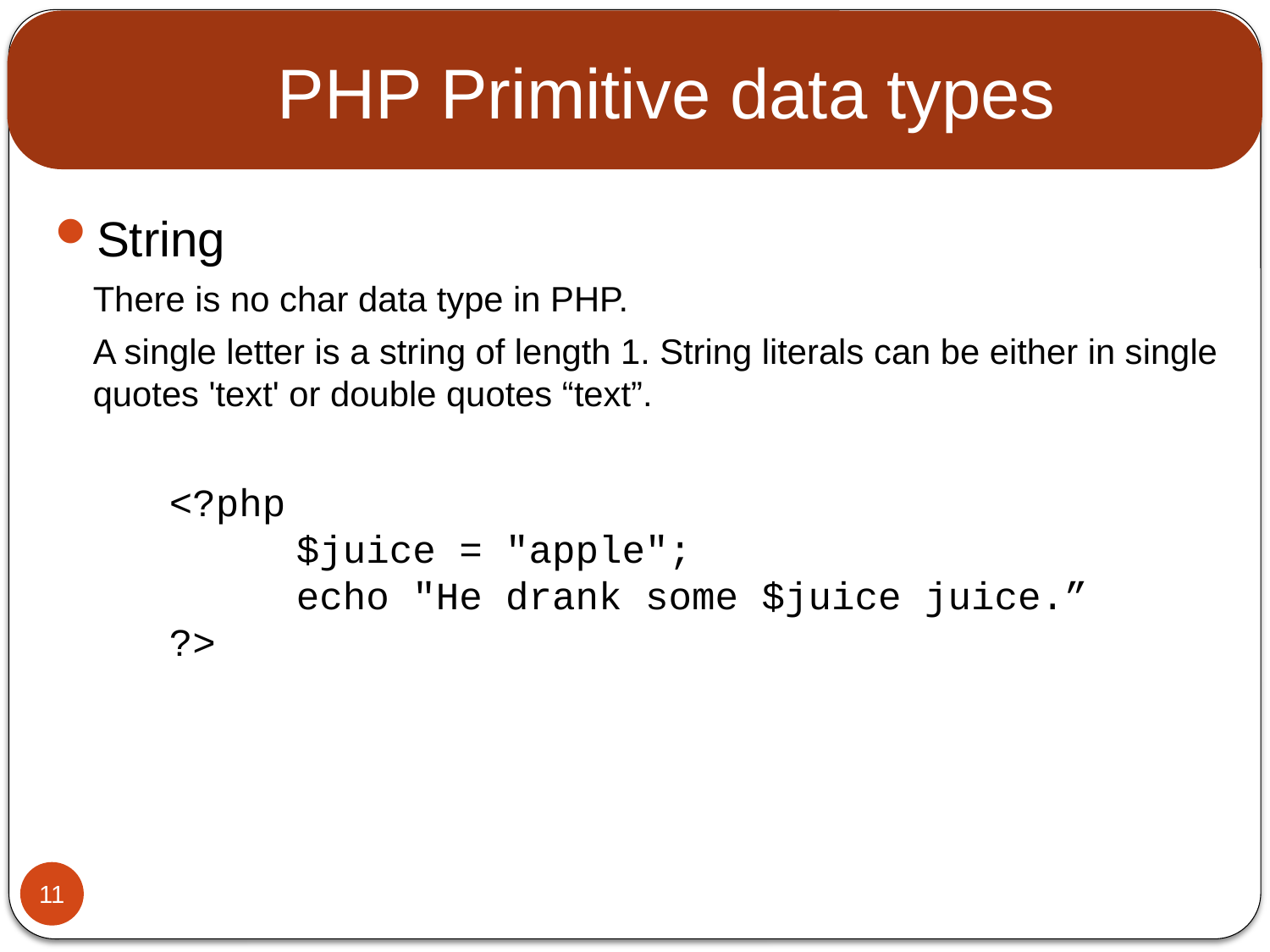

# PHP Primitive data types
String
	There is no char data type in PHP.
	A single letter is a string of length 1. String literals can be either in single quotes 'text' or double quotes “text”.

	<?php
	$juice = "apple";
	echo "He drank some $juice juice.”
?>

11